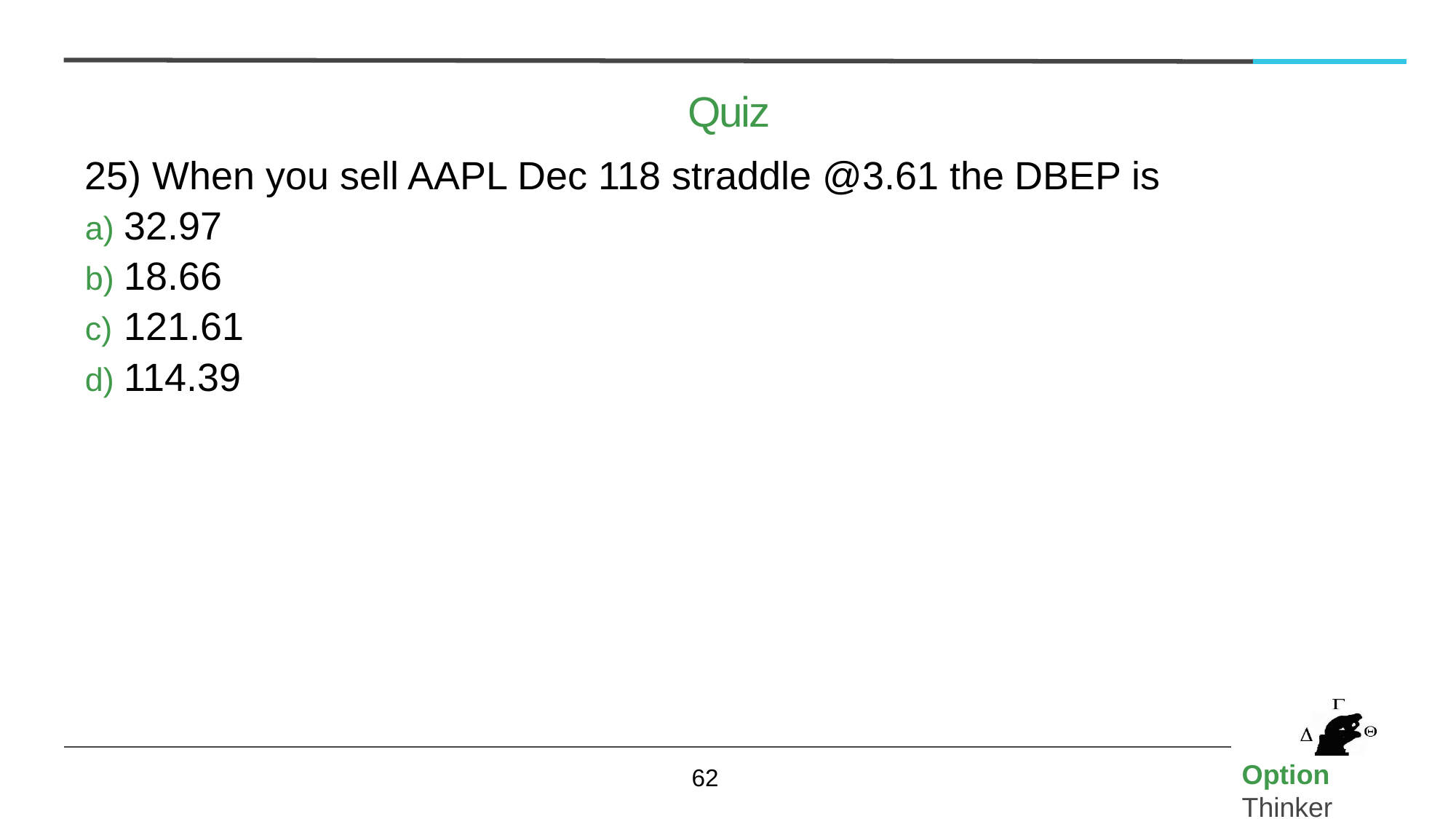

# Quiz
25) When you sell AAPL Dec 118 straddle @3.61 the DBEP is
32.97
18.66
121.61
114.39